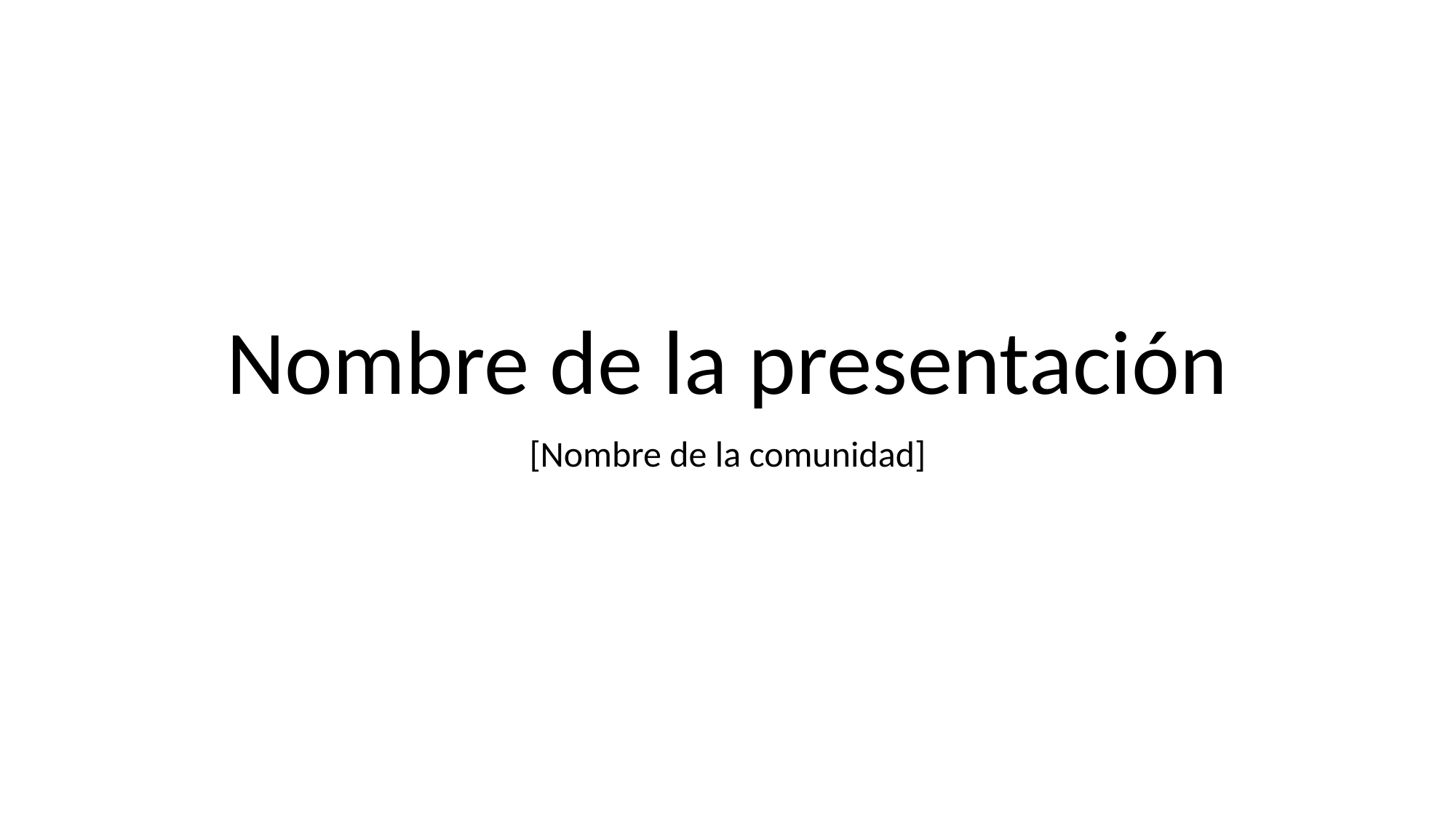

# Nombre de la presentación
[Nombre de la comunidad]